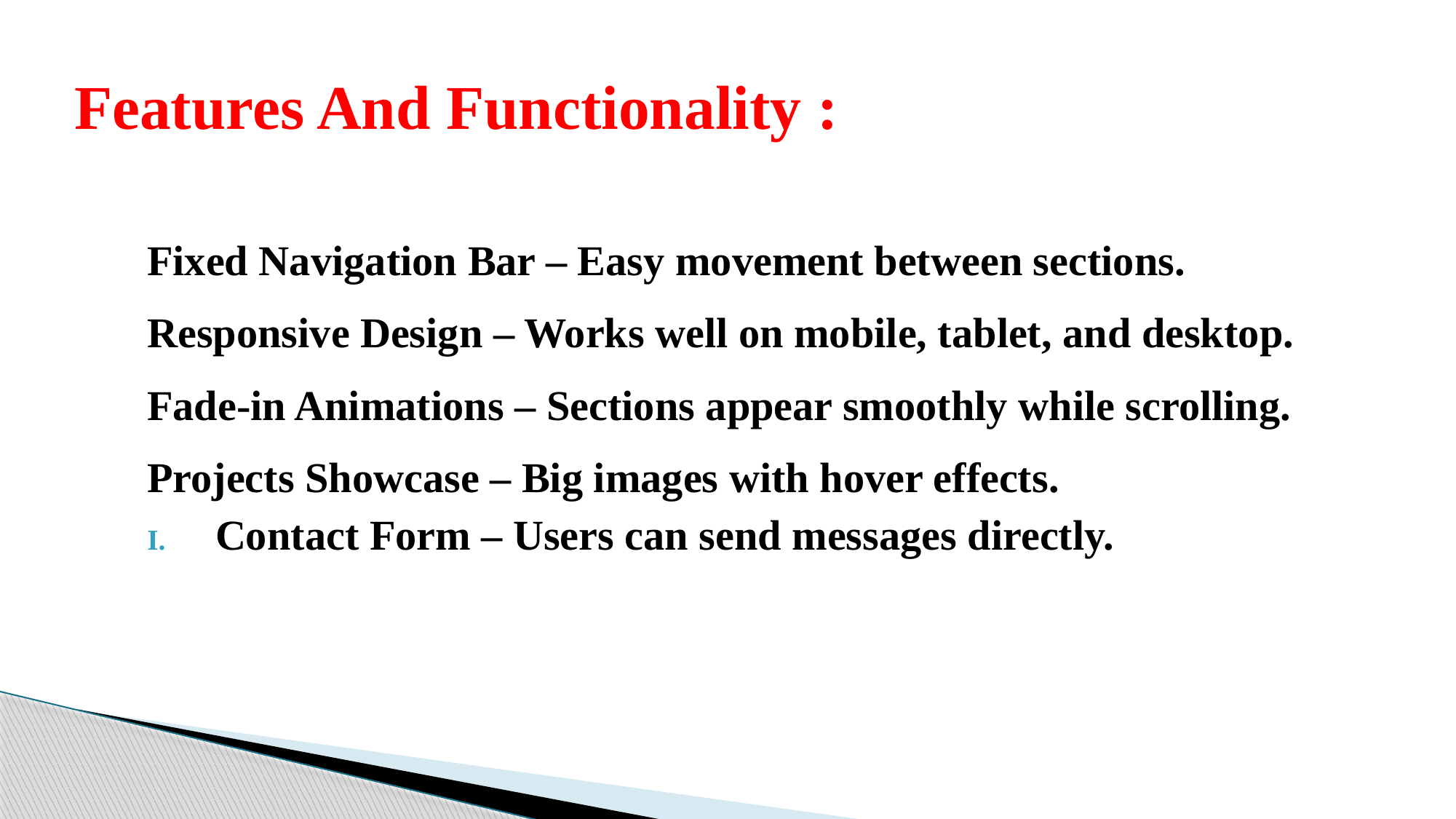

# Features And Functionality :
Fixed Navigation Bar – Easy movement between sections.
Responsive Design – Works well on mobile, tablet, and desktop.
Fade-in Animations – Sections appear smoothly while scrolling.
Projects Showcase – Big images with hover effects.
Contact Form – Users can send messages directly.